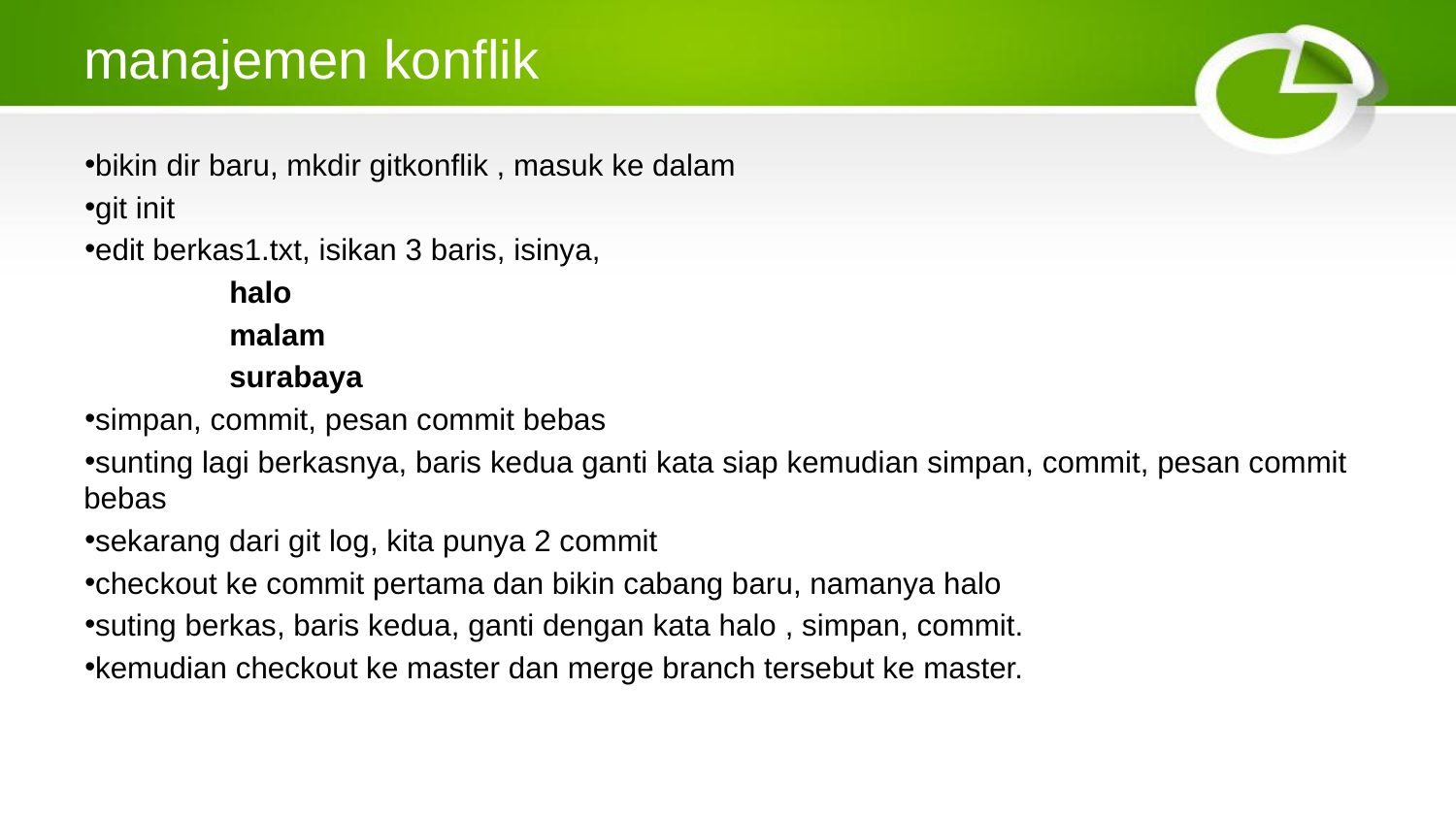

# manajemen konflik
bikin dir baru, mkdir gitkonflik , masuk ke dalam
git init
edit berkas1.txt, isikan 3 baris, isinya,
	halo
	malam
	surabaya
simpan, commit, pesan commit bebas
sunting lagi berkasnya, baris kedua ganti kata siap kemudian simpan, commit, pesan commit bebas
sekarang dari git log, kita punya 2 commit
checkout ke commit pertama dan bikin cabang baru, namanya halo
suting berkas, baris kedua, ganti dengan kata halo , simpan, commit.
kemudian checkout ke master dan merge branch tersebut ke master.